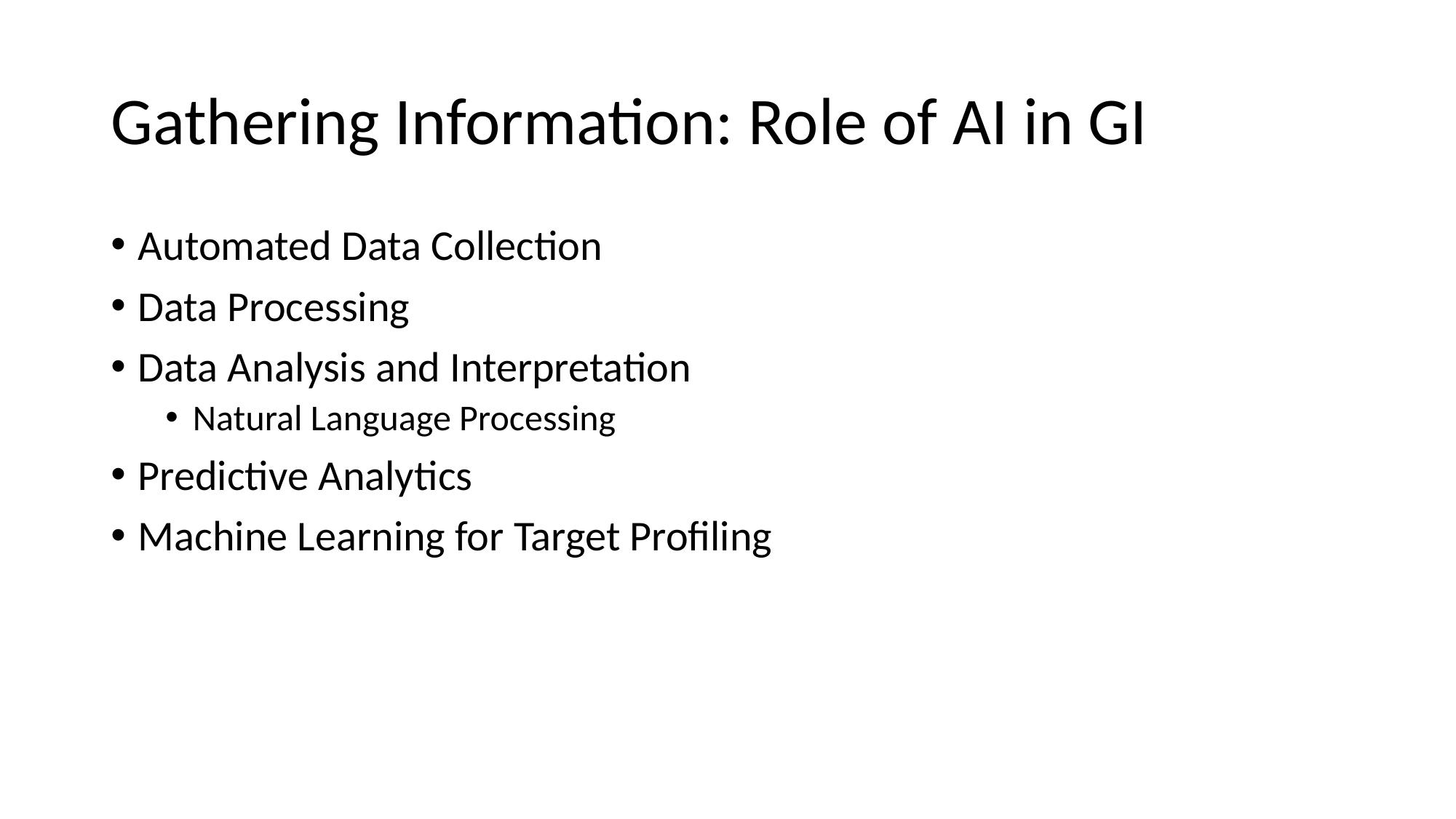

# Gathering Information: Role of AI in GI
Automated Data Collection
Data Processing
Data Analysis and Interpretation
Natural Language Processing
Predictive Analytics
Machine Learning for Target Profiling